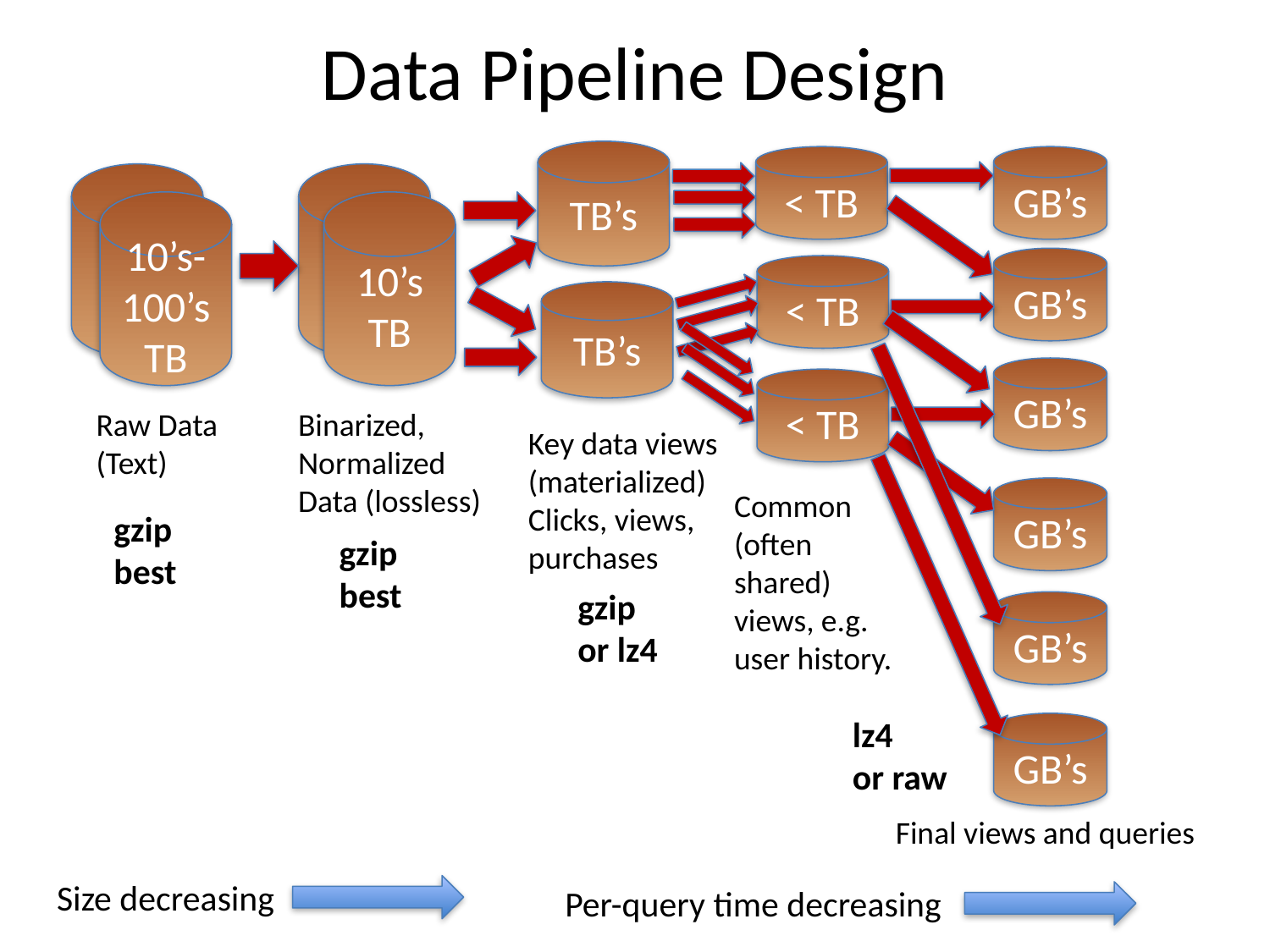

# Data Pipeline Design

TB’s
GB’s
< TB

10’s
TB
10’s
TB

10’s-100’s
TB
10’s
TB

GB’s
< TB
TB’s

GB’s

< TB

Raw Data
(Text)
Binarized,
Normalized
Data (lossless)

Key data views
(materialized)
Clicks, views,
purchases

GB’s
Common
(often
shared)
views, e.g.
user history.
gzip
best
gzip
best
gzip
or lz4

GB’s
lz4
or raw
GB’s
Final views and queries
Size decreasing

Per-query time decreasing